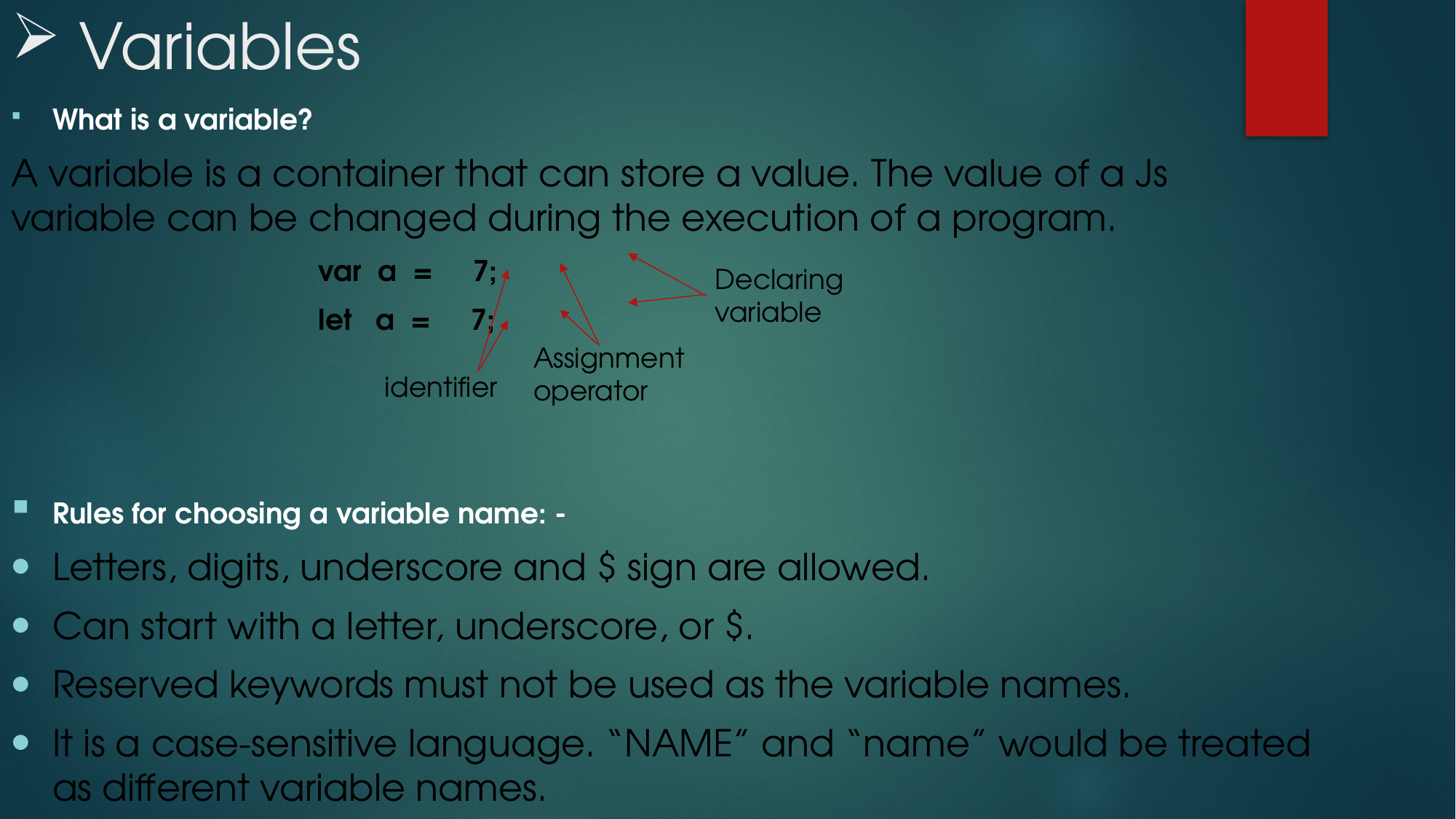

# Variables
What is a variable?
A variable is a container that can store a value. The value of a Js variable can be changed during the execution of a program.
                                      			var  a  =     7;
                                     			let   a  =     7;

Rules for choosing a variable name: -
Letters, digits, underscore and $ sign are allowed.
Can start with a letter, underscore, or $.
Reserved keywords must not be used as the variable names.
It is a case-sensitive language. “NAME” and “name” would be treated as different variable names.
Declaring variable
Assignment operator
identifier